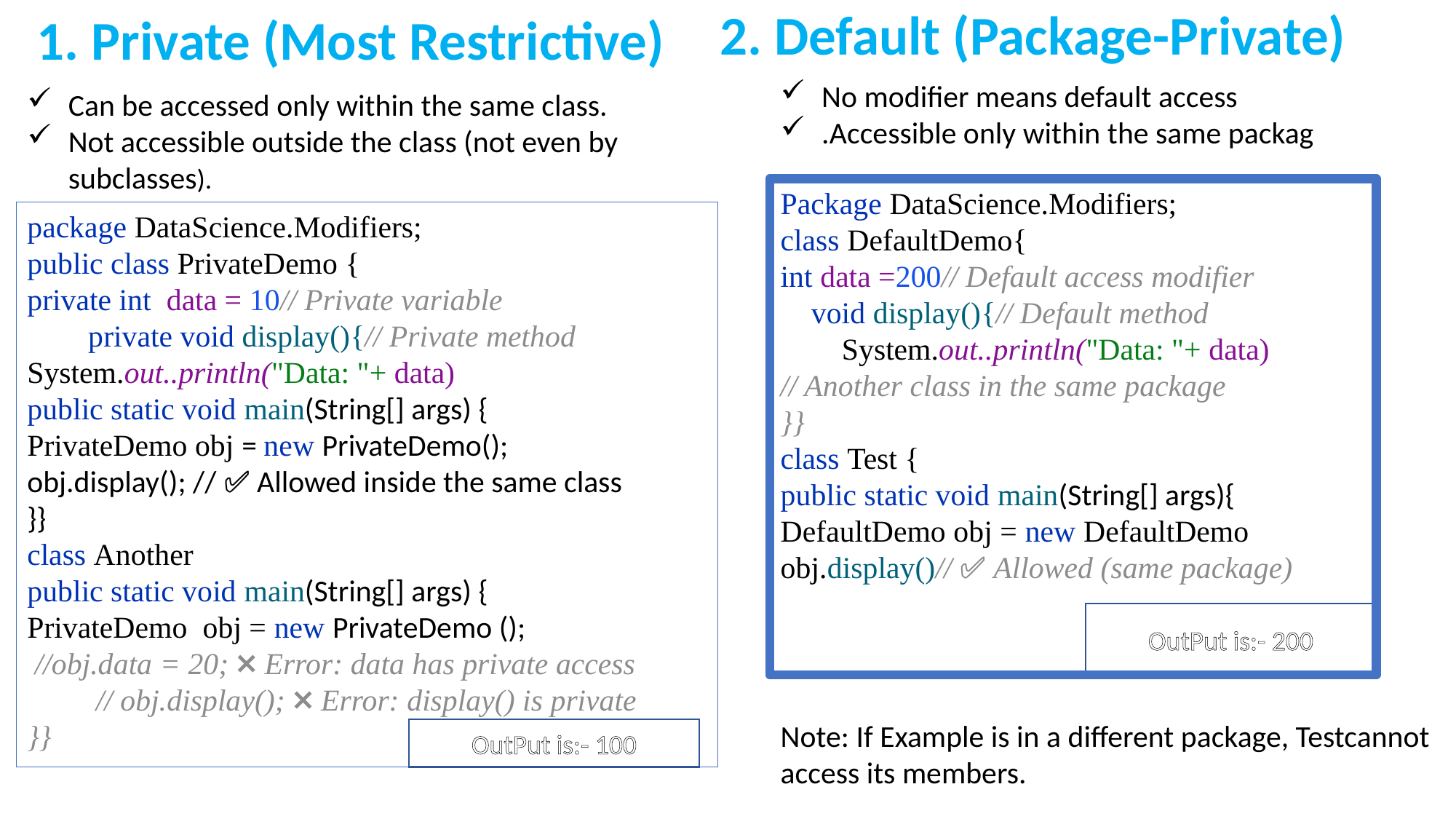

1. Private (Most Restrictive)
2. Default (Package-Private)
No modifier means default access
.Accessible only within the same packag
Can be accessed only within the same class.
Not accessible outside the class (not even by subclasses).
Package DataScience.Modifiers;
class DefaultDemo{
int data =200// Default access modifier
    void display(){// Default method
        System.out..println("Data: "+ data)
// Another class in the same package
}}
class Test {
public static void main(String[] args){
DefaultDemo obj = new DefaultDemo
obj.display()// ✅ Allowed (same package)

package DataScience.Modifiers;
public class PrivateDemo {
private int  data = 10// Private variable
        private void display(){// Private method
System.out..println("Data: "+ data)
public static void main(String[] args) {
PrivateDemo obj = new PrivateDemo();
obj.display(); // ✅ Allowed inside the same class
}}
class Another
public static void main(String[] args) {
PrivateDemo  obj = new PrivateDemo ();
 //obj.data = 20; ❌ Error: data has private access
         // obj.display(); ❌ Error: display() is private
}}

OutPut is:- 200
Note: If Example is in a different package, Testcannot access its members.
OutPut is:- 100